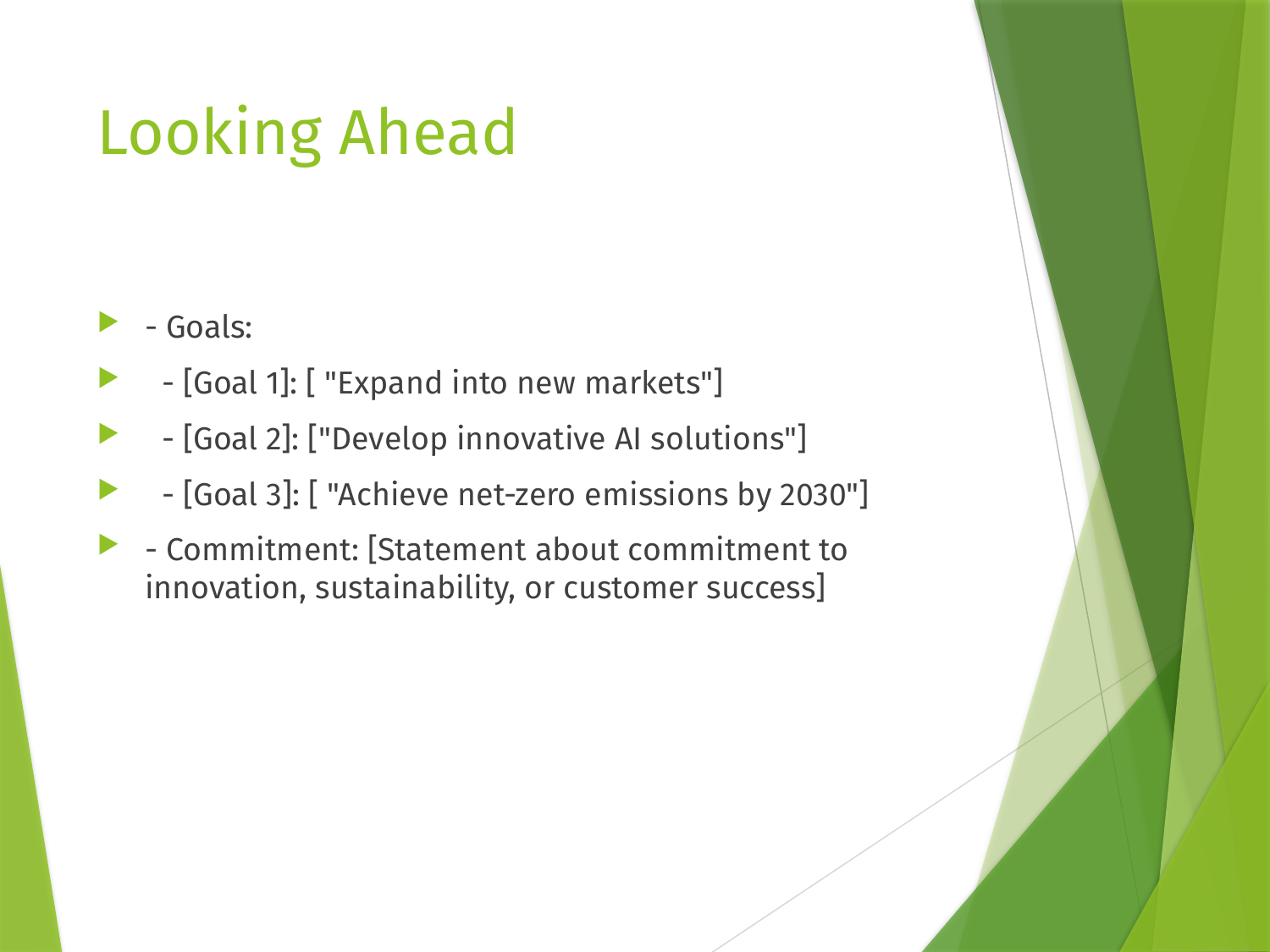

# Looking Ahead
- Goals:
  - [Goal 1]: [ "Expand into new markets"]
  - [Goal 2]: ["Develop innovative AI solutions"]
  - [Goal 3]: [ "Achieve net-zero emissions by 2030"]
- Commitment: [Statement about commitment to innovation, sustainability, or customer success]